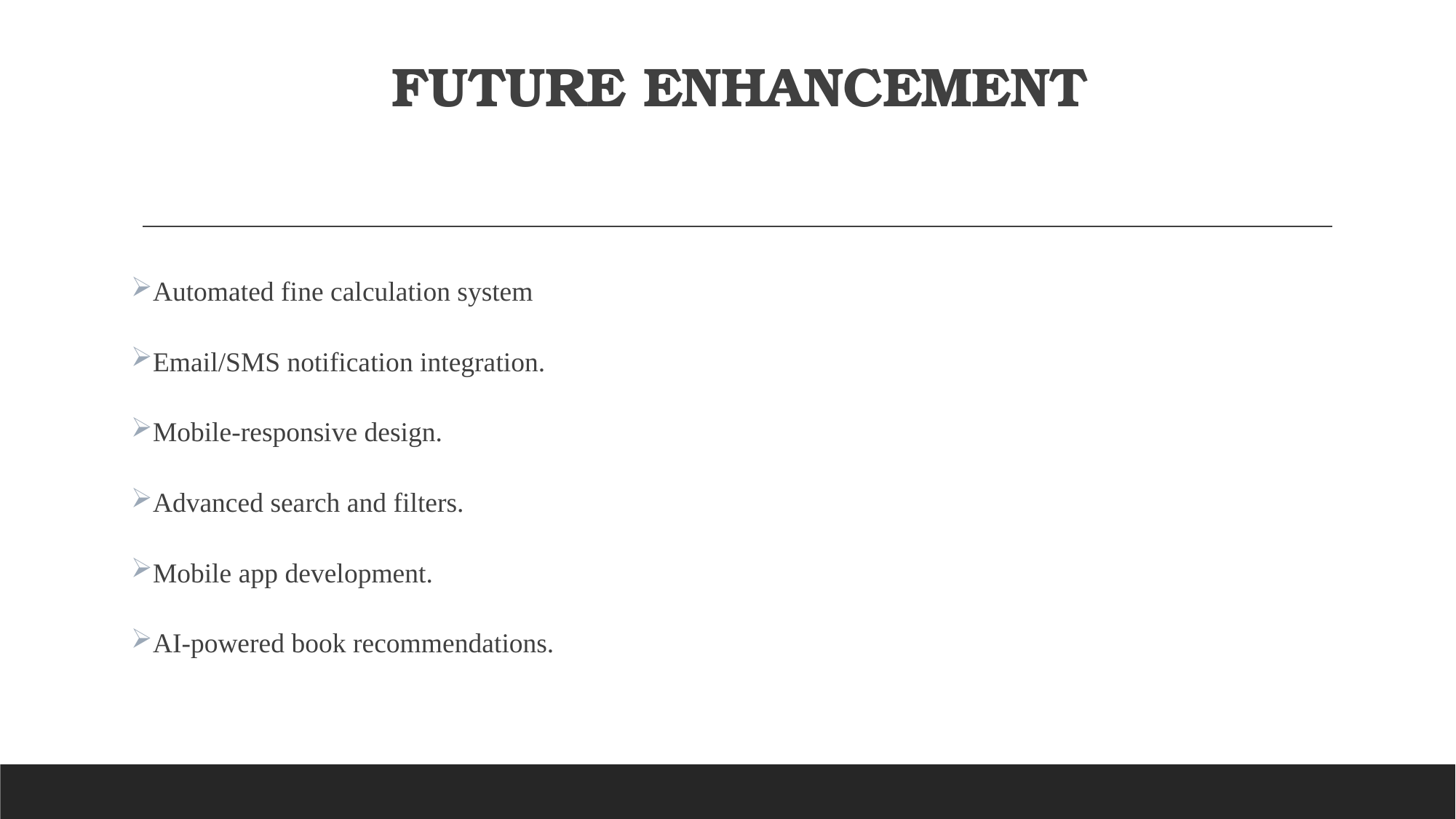

# FUTURE ENHANCEMENT
Automated fine calculation system
Email/SMS notification integration.
Mobile-responsive design.
Advanced search and filters.
Mobile app development.
AI-powered book recommendations.